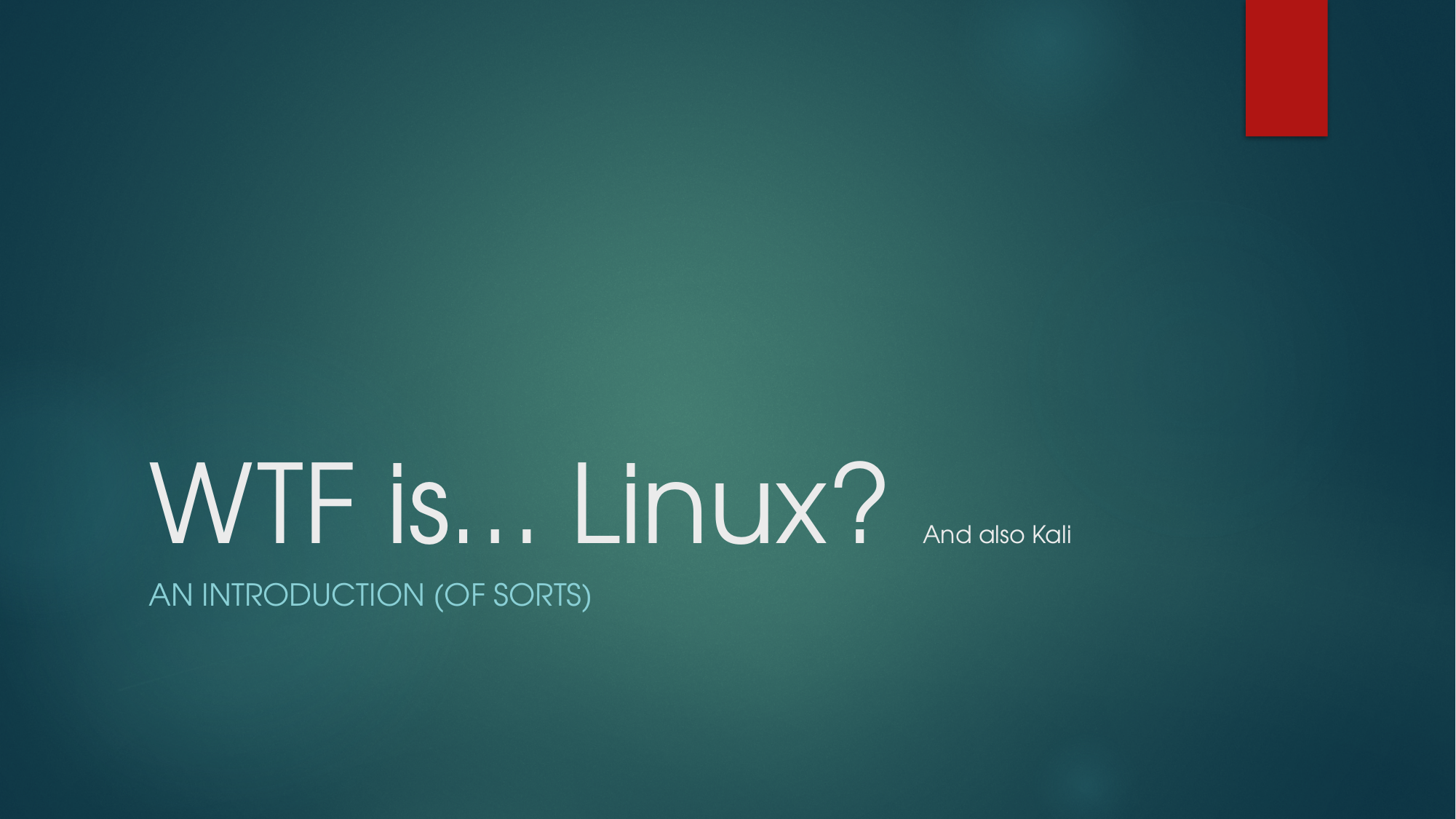

# WTF is… Linux? And also Kali
An introduction (of sorts)